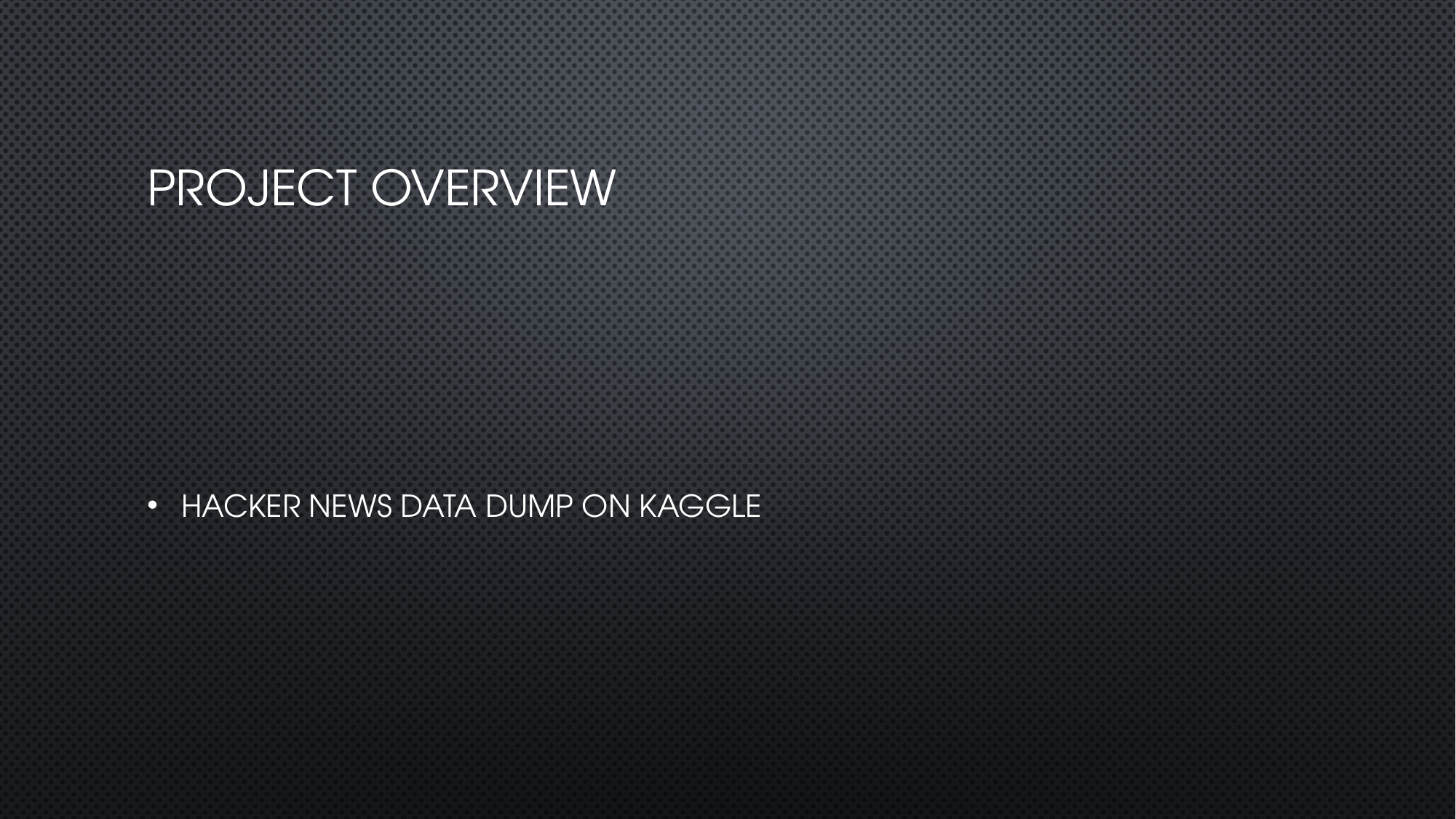

# Project Overview
Hacker News Data Dump on Kaggle